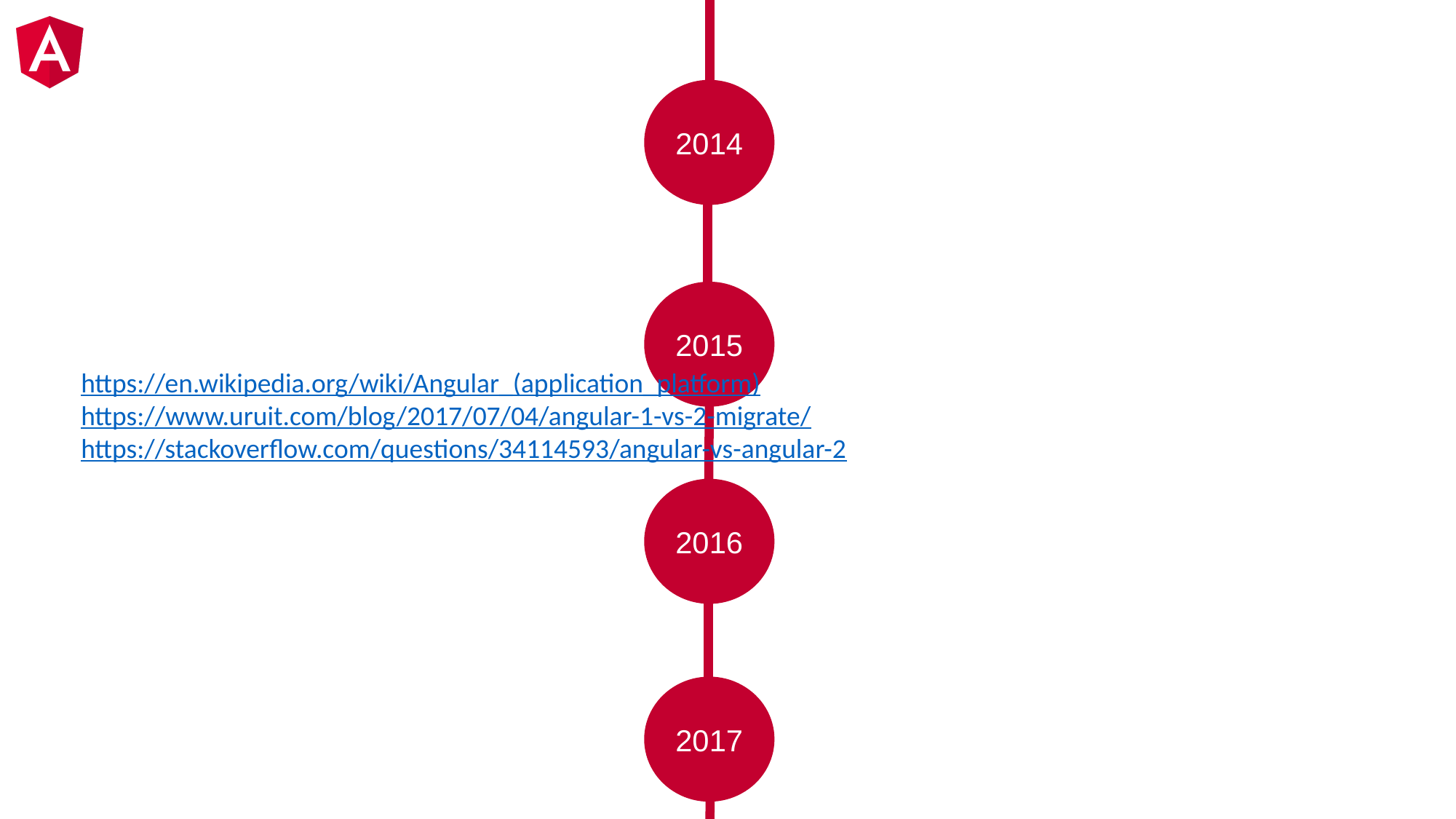

2014
2015
https://en.wikipedia.org/wiki/Angular_(application_platform)
https://www.uruit.com/blog/2017/07/04/angular-1-vs-2-migrate/
https://stackoverflow.com/questions/34114593/angular-vs-angular-2

2016
2017